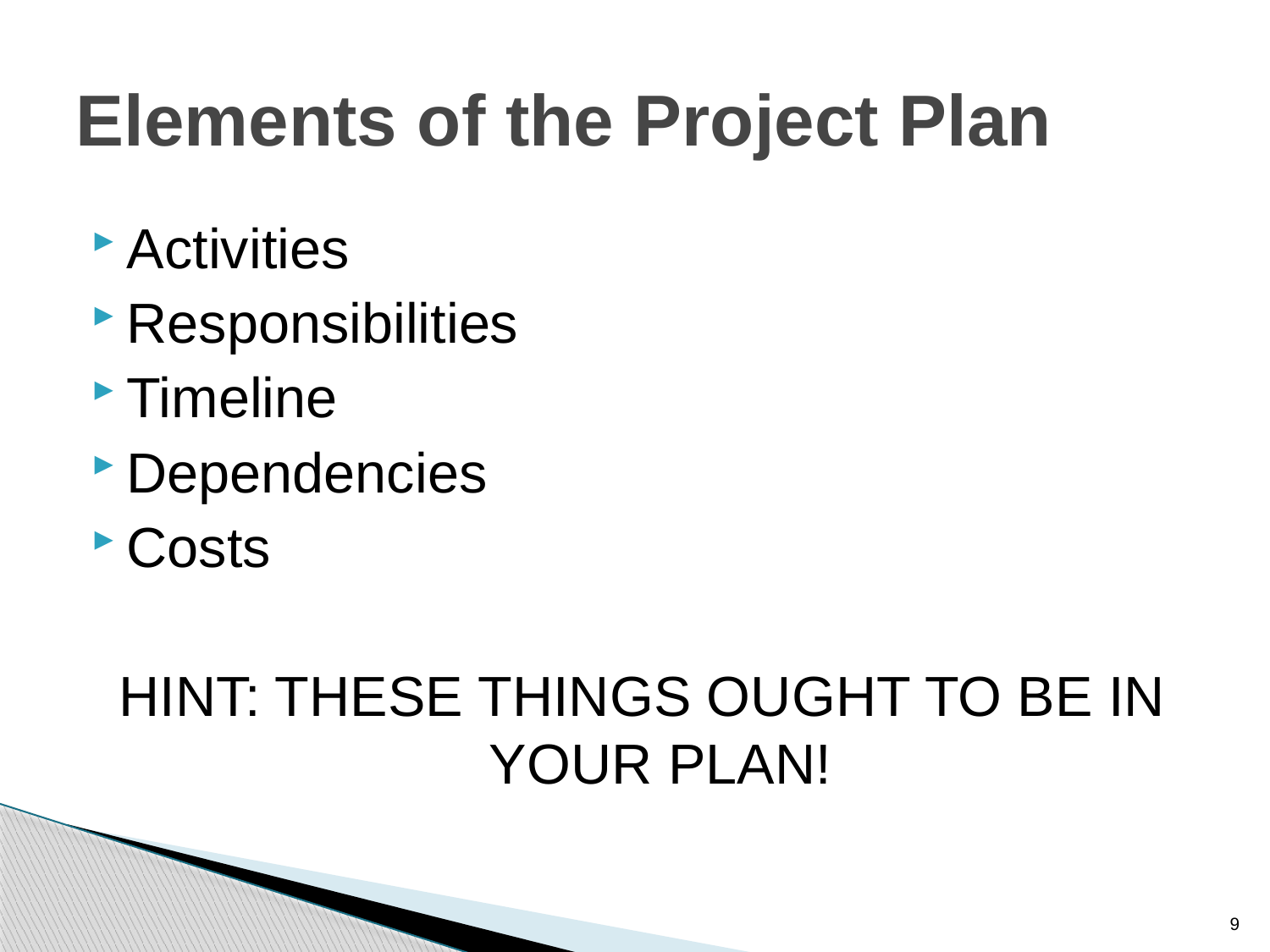

# Elements of the Project Plan
Activities
Responsibilities
Timeline
Dependencies
Costs

HINT: THESE THINGS OUGHT TO BE IN YOUR PLAN!

9